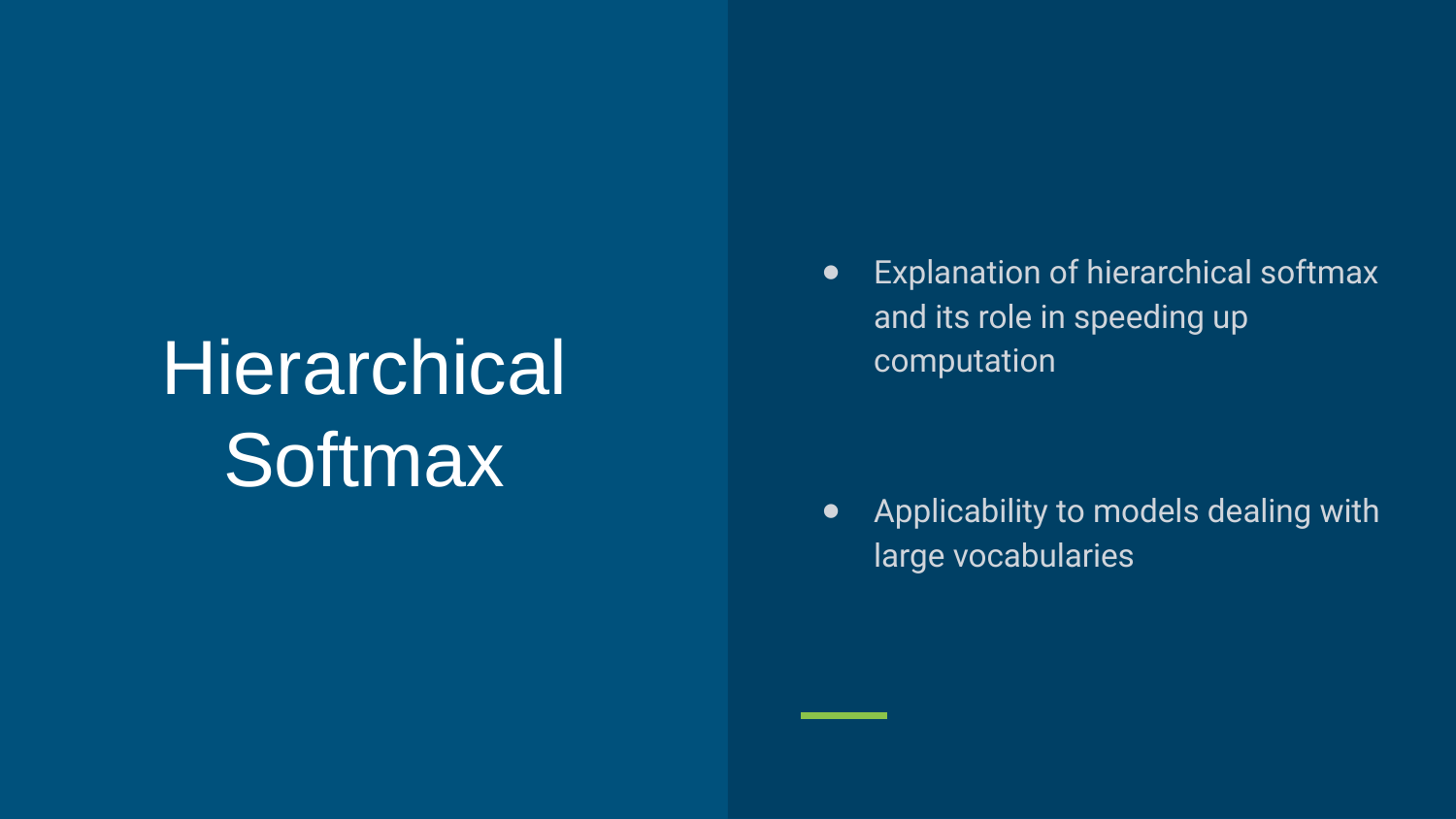

Explanation of hierarchical softmax and its role in speeding up computation

Applicability to models dealing with large vocabularies
# Hierarchical Softmax